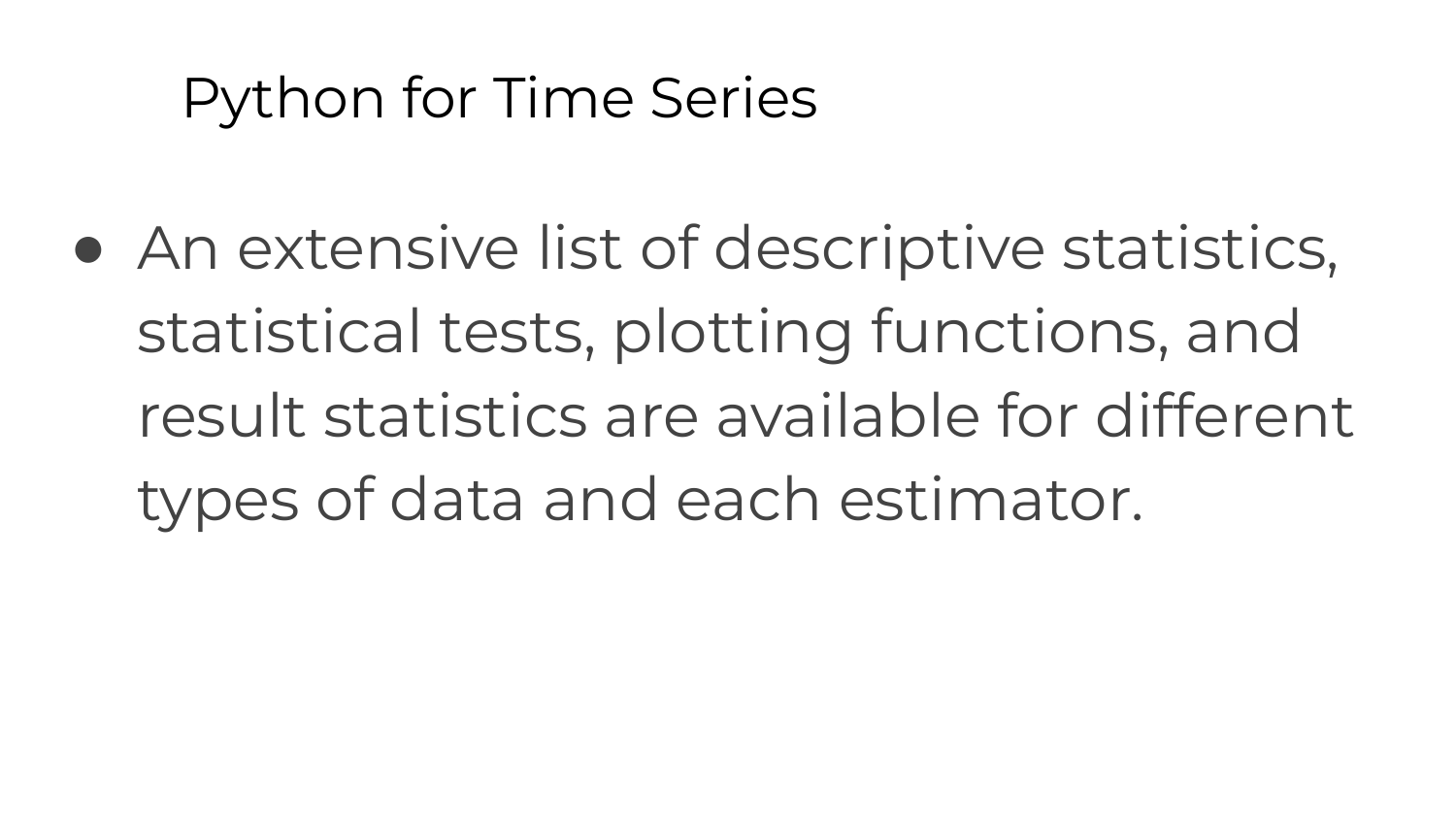

# Python for Time Series

An extensive list of descriptive statistics, statistical tests, plotting functions, and result statistics are available for different types of data and each estimator.